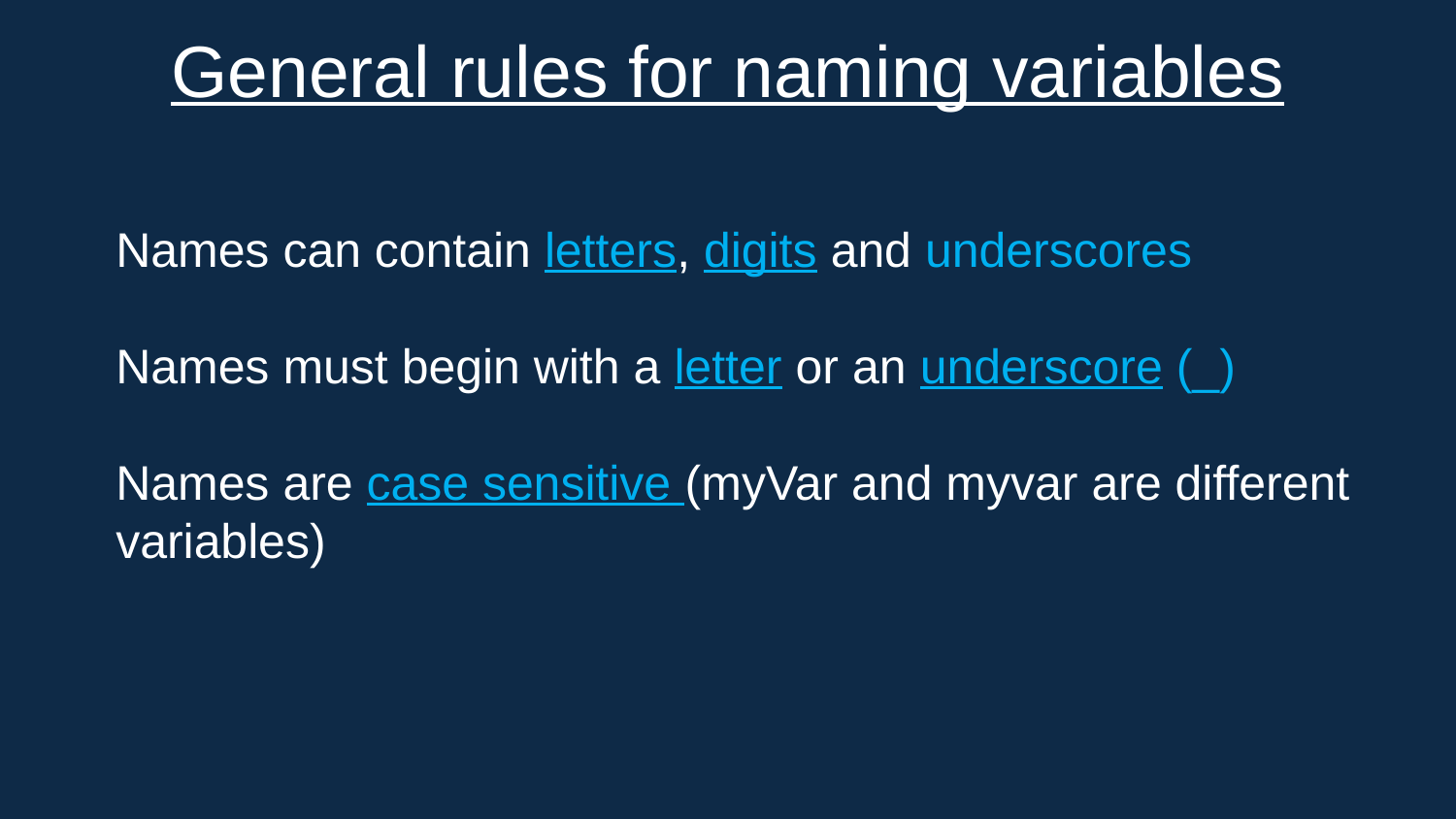

# General rules for naming variables
Names can contain letters, digits and underscores

Names must begin with a letter or an underscore (_)

Names are case sensitive (myVar and myvar are different variables)